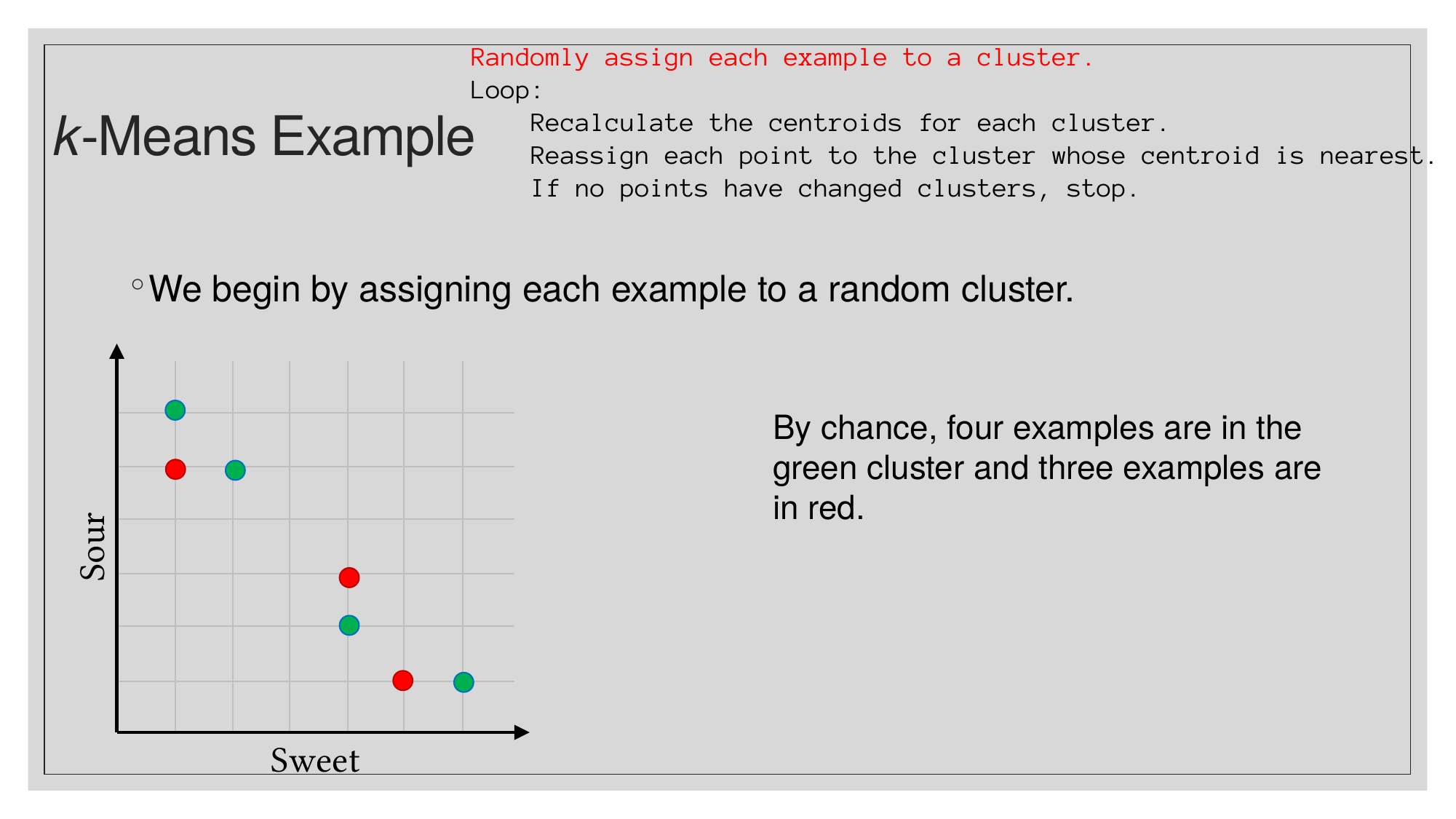

Randomly assign each example to a cluster.
Loop:
    Recalculate the centroids for each cluster.
    Reassign each point to the cluster whose centroid is nearest.
    If no points have changed clusters, stop.
 k-Means Example
We begin by assigning each example to a random cluster.
Sour
Sweet

By chance, four examples are in the green cluster and three examples are in red.